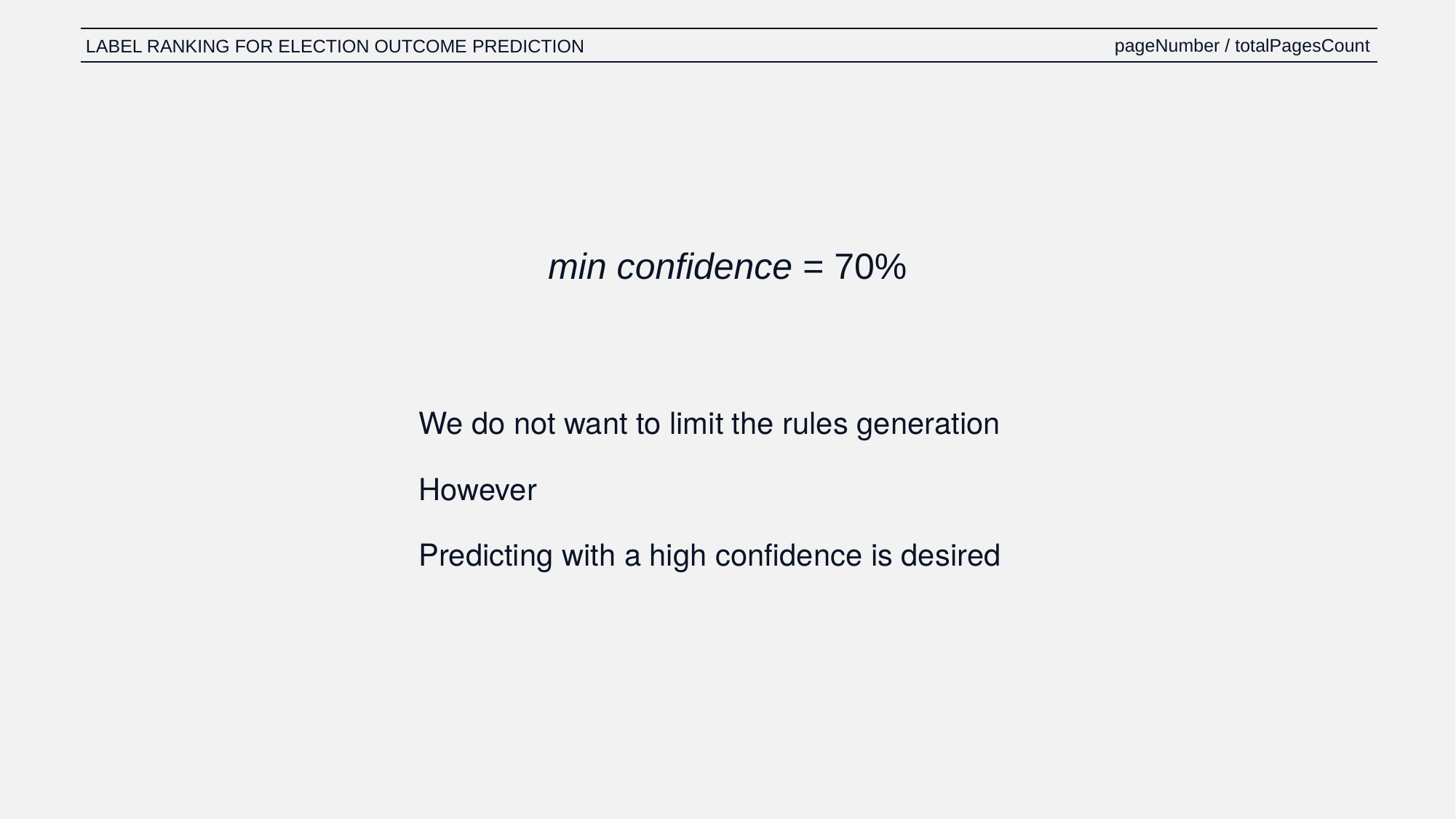

pageNumber / totalPagesCount
LABEL RANKING FOR ELECTION OUTCOME PREDICTION
min confidence = 70%
We do not want to limit the rules generation

However

Predicting with a high confidence is desired